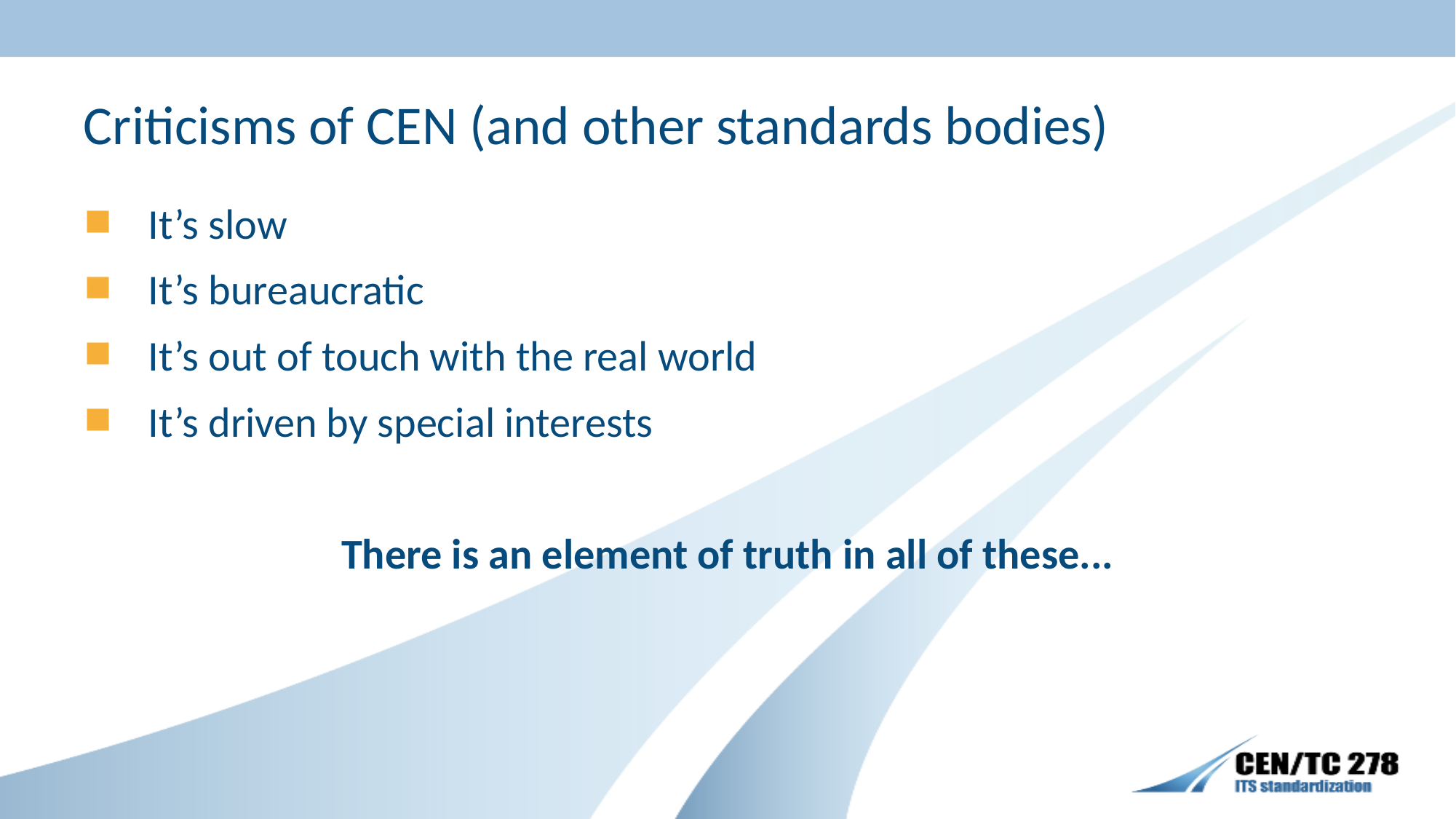

# Criticisms of CEN (and other standards bodies)
It’s slow
It’s bureaucratic
It’s out of touch with the real world
It’s driven by special interests

There is an element of truth in all of these...